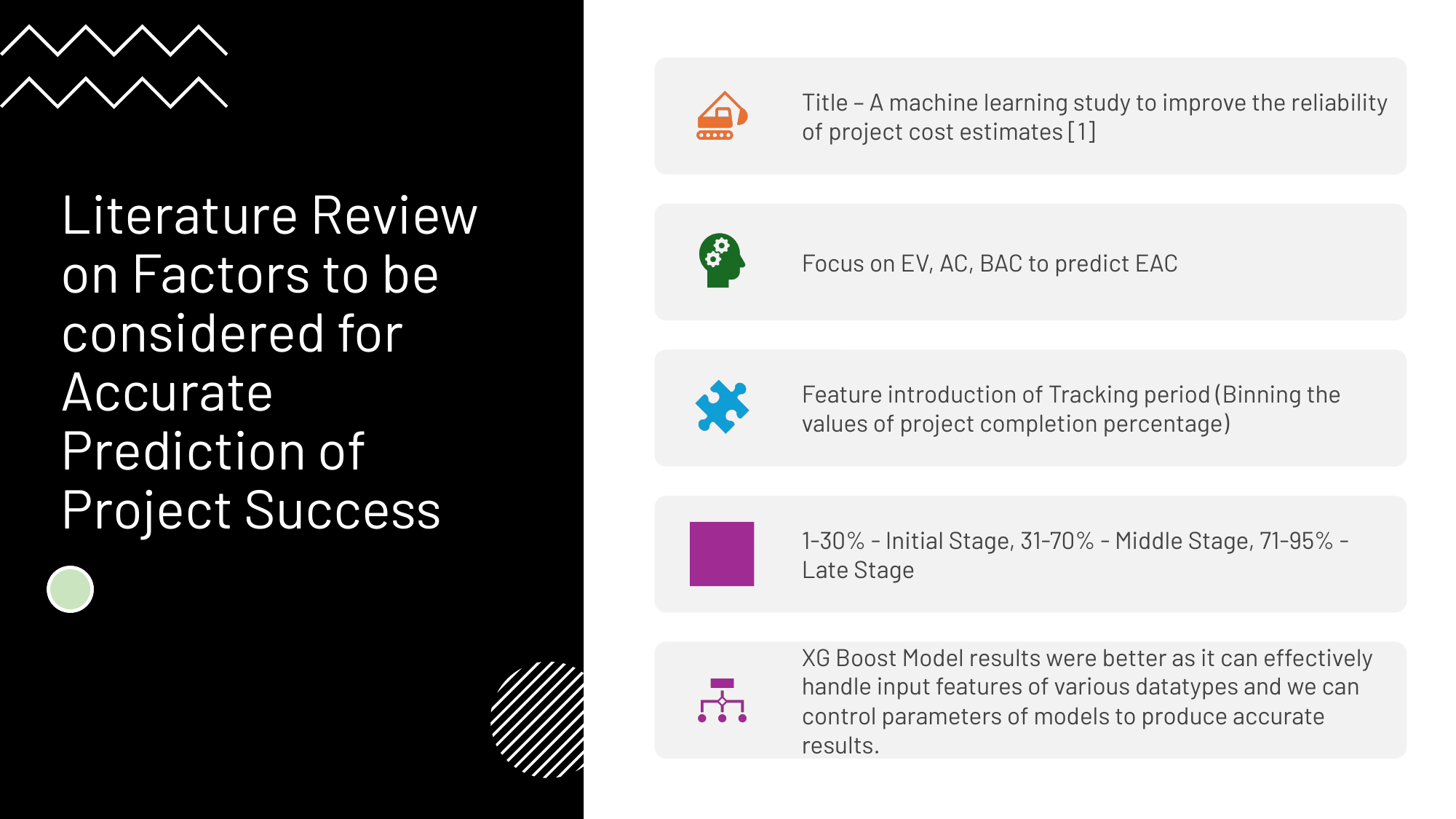

Title – A machine learning study to improve the reliability of project cost estimates [1]
Focus on EV, AC, BAC to predict EAC
Feature introduction of Tracking period (Binning the values of project completion percentage)
1-30% - Initial Stage, 31-70% - Middle Stage, 71-95% - Late Stage
XG Boost Model results were better as it can effectively handle input features of various datatypes and we can control parameters of models to produce accurate results.
# Literature Review on Factors to be considered for Accurate Prediction of Project Success